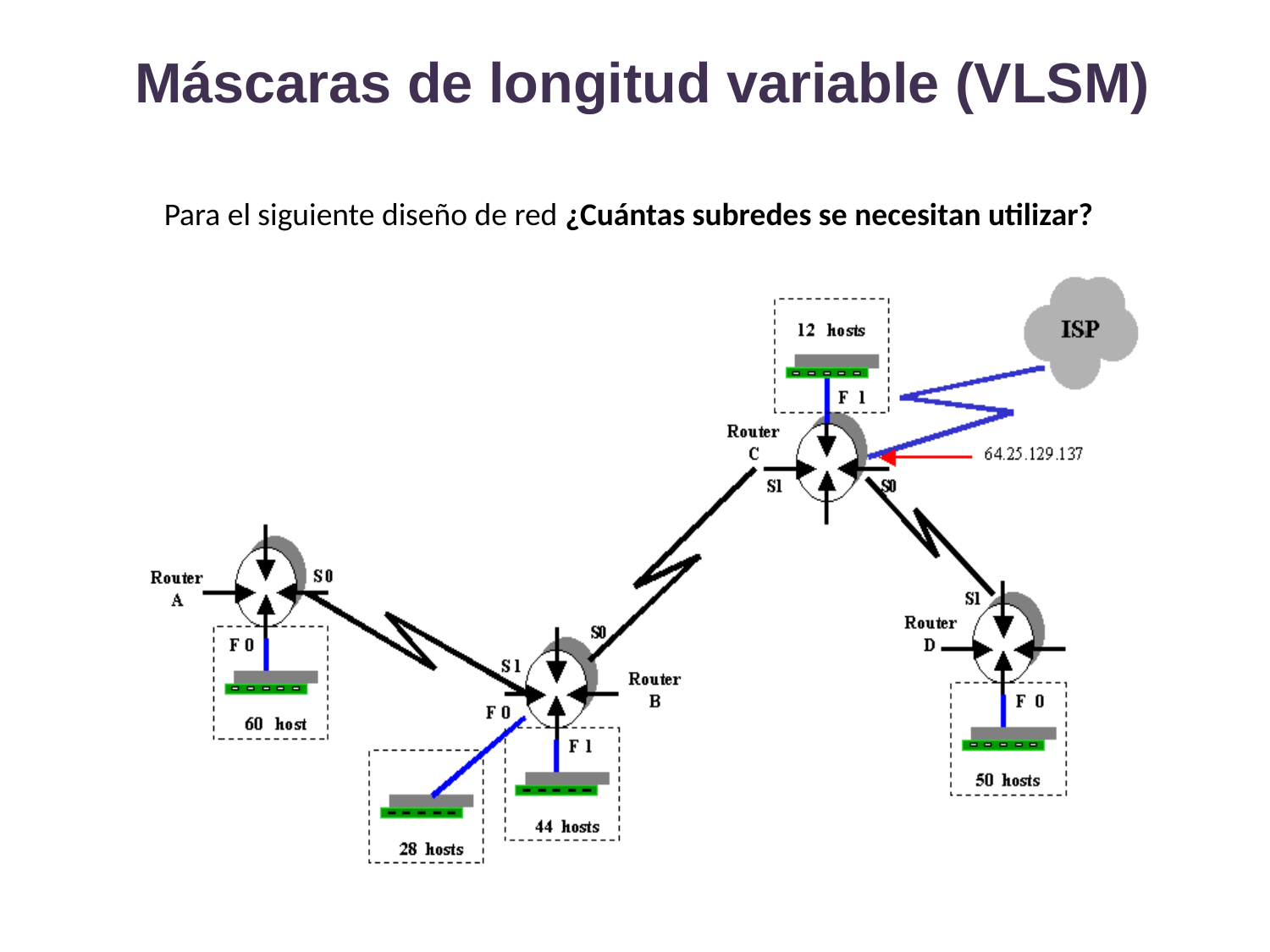

Máscaras de longitud variable (VLSM)
Para el siguiente diseño de red ¿Cuántas subredes se necesitan utilizar?